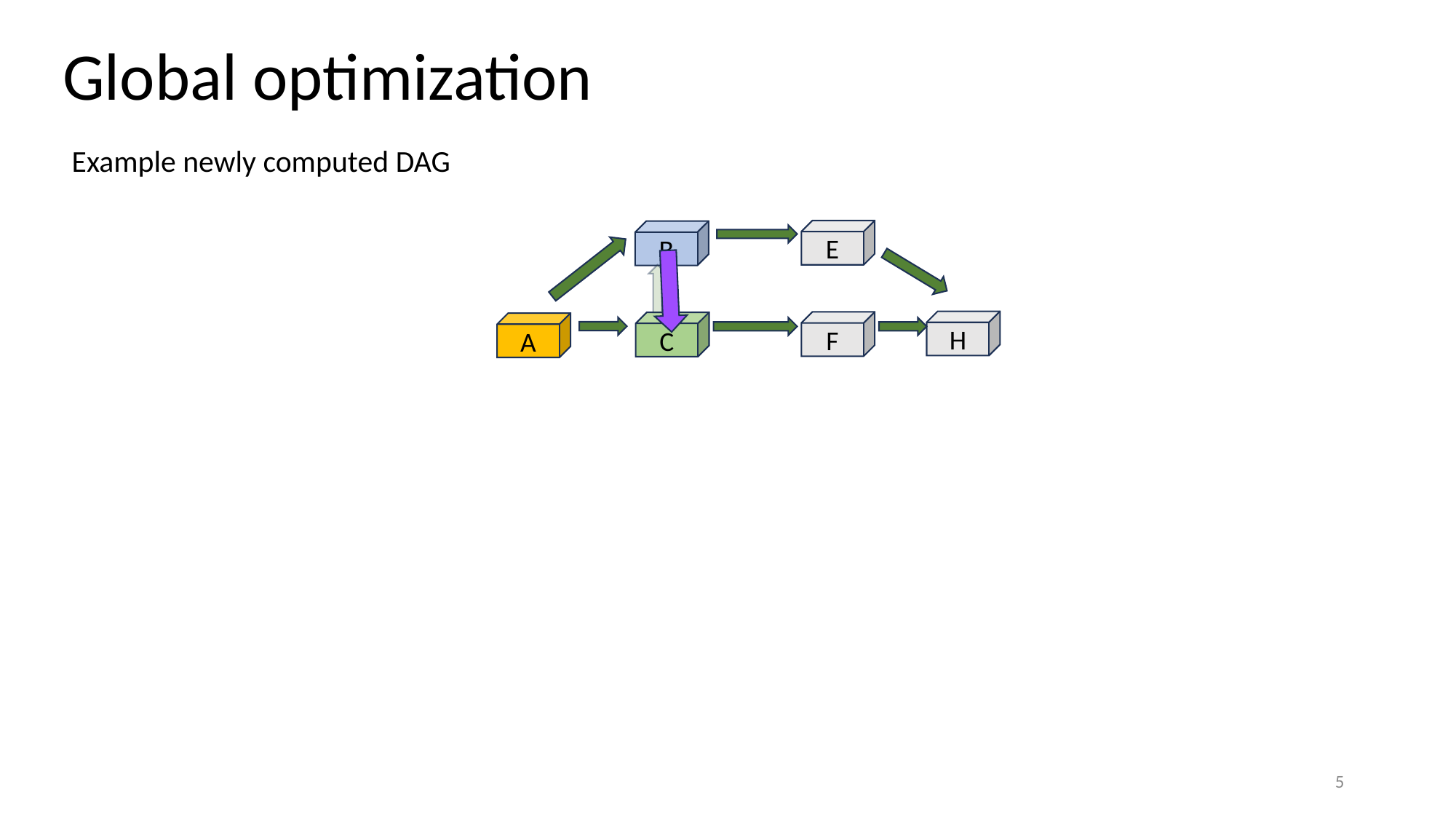

Global optimization
Example newly computed DAG

E
B

H
F
C
A
5